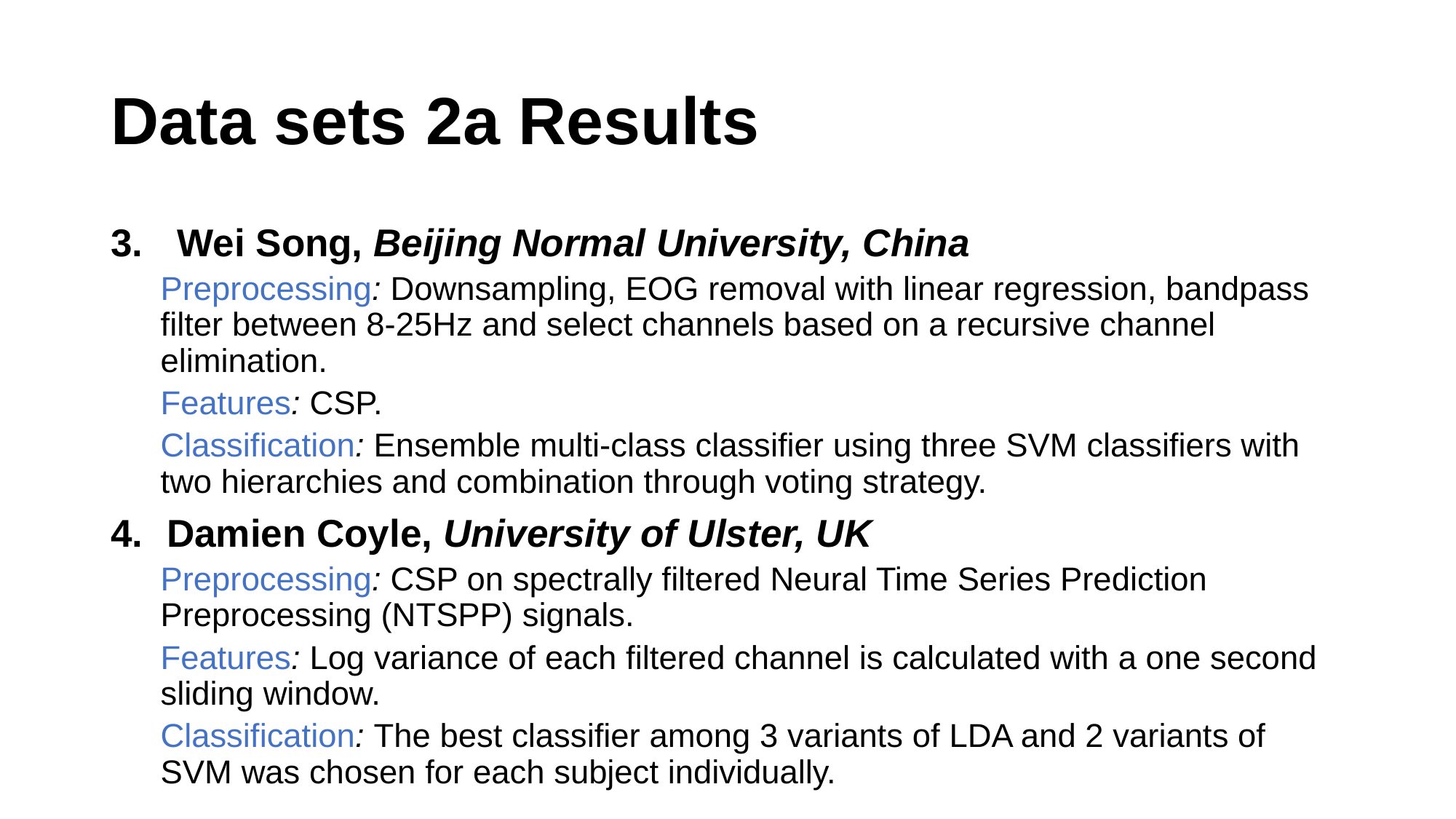

# Data sets 2a Results
 Wei Song, Beijing Normal University, China
Preprocessing: Downsampling, EOG removal with linear regression, bandpass filter between 8-25Hz and select channels based on a recursive channel elimination.
Features: CSP.
Classification: Ensemble multi-class classifier using three SVM classifiers with two hierarchies and combination through voting strategy.
Damien Coyle, University of Ulster, UK
Preprocessing: CSP on spectrally filtered Neural Time Series Prediction Preprocessing (NTSPP) signals.
Features: Log variance of each filtered channel is calculated with a one second sliding window.
Classification: The best classifier among 3 variants of LDA and 2 variants of SVM was chosen for each subject individually.